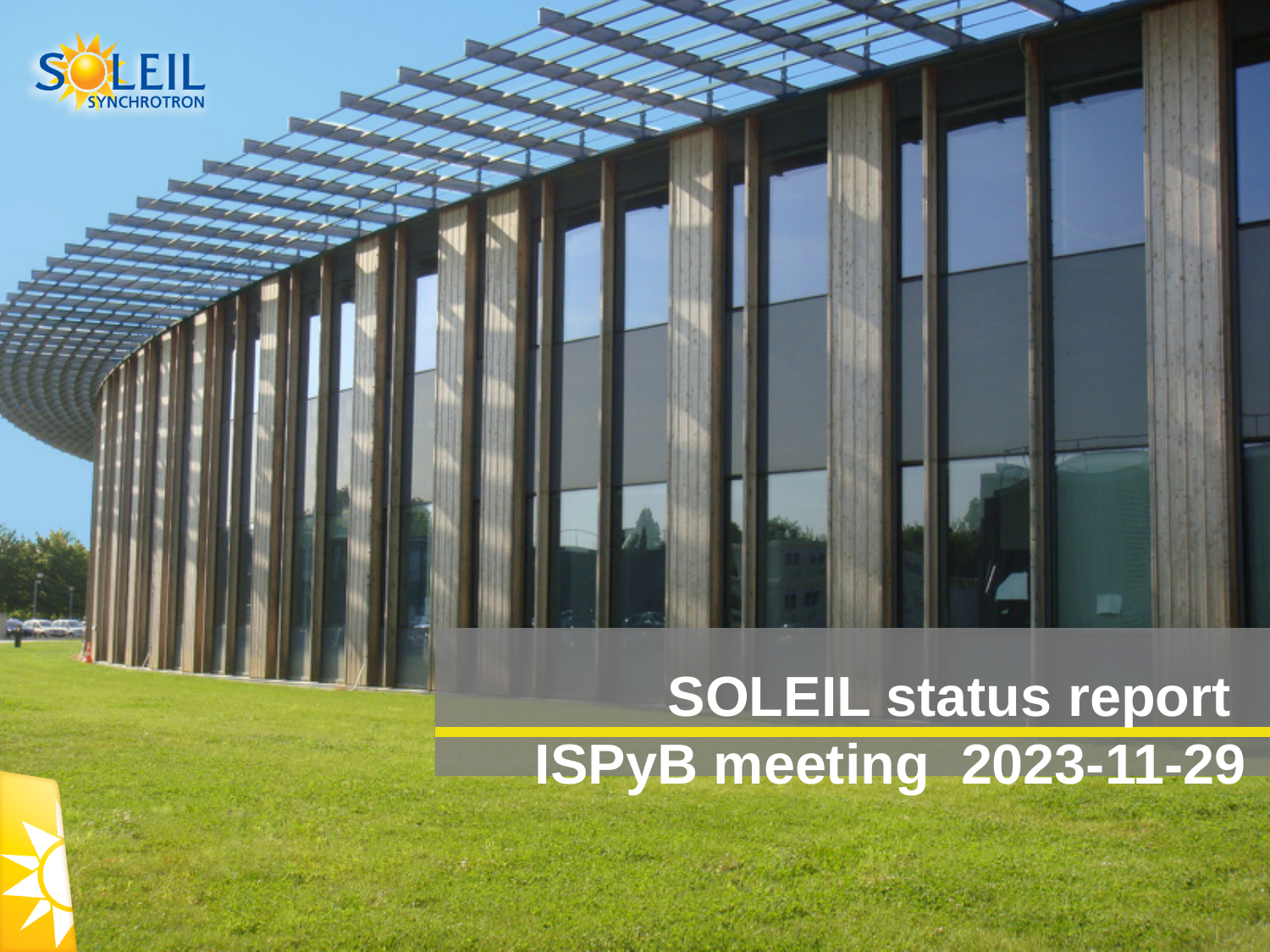

# SOLEIL status report ISPyB meeting  2023-11-29